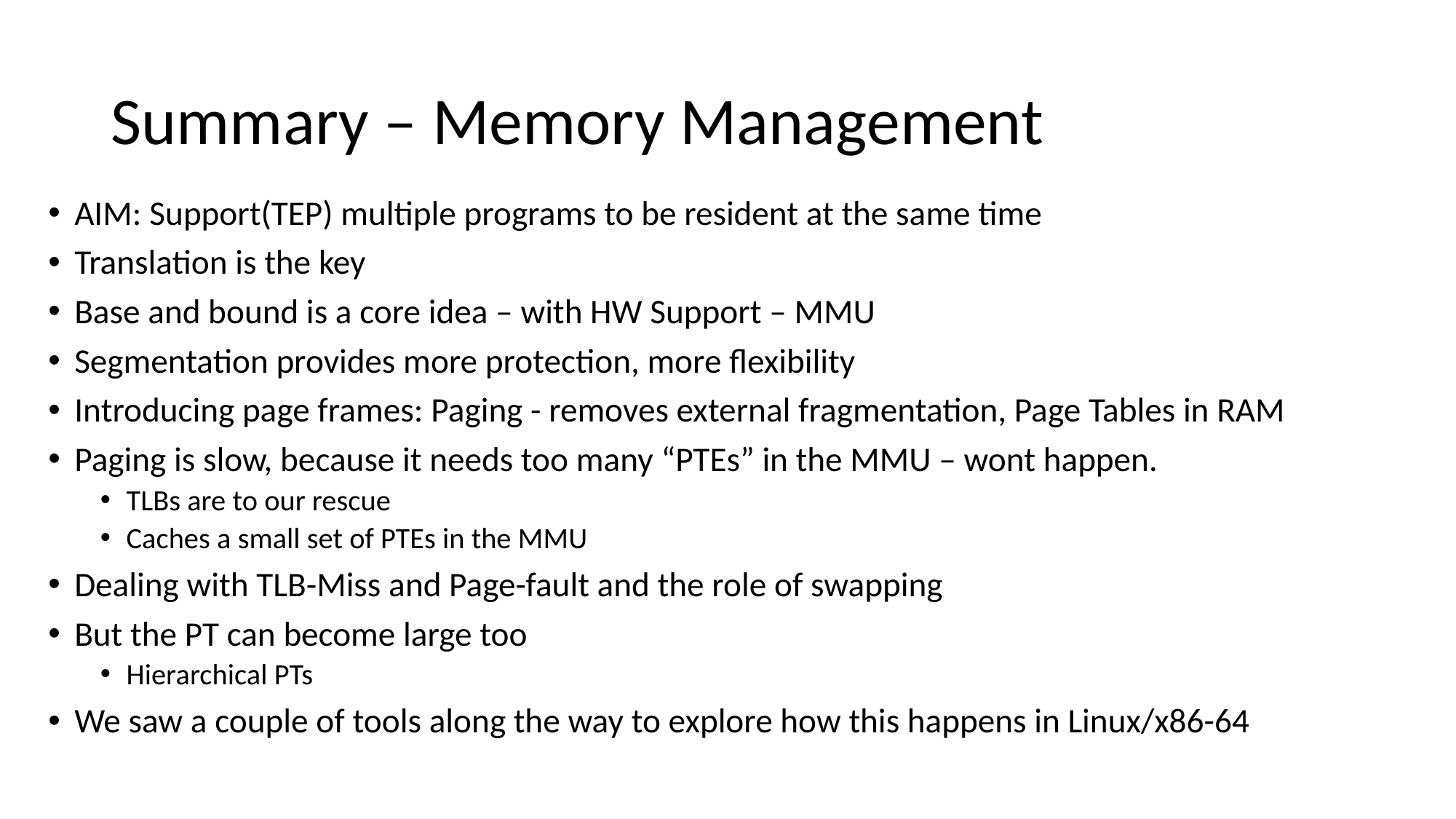

# Summary – Memory Management
AIM: Support(TEP) multiple programs to be resident at the same time
Translation is the key
Base and bound is a core idea – with HW Support – MMU
Segmentation provides more protection, more flexibility
Introducing page frames: Paging - removes external fragmentation, Page Tables in RAM
Paging is slow, because it needs too many “PTEs” in the MMU – wont happen.
TLBs are to our rescue
Caches a small set of PTEs in the MMU
Dealing with TLB-Miss and Page-fault and the role of swapping
But the PT can become large too
Hierarchical PTs
We saw a couple of tools along the way to explore how this happens in Linux/x86-64